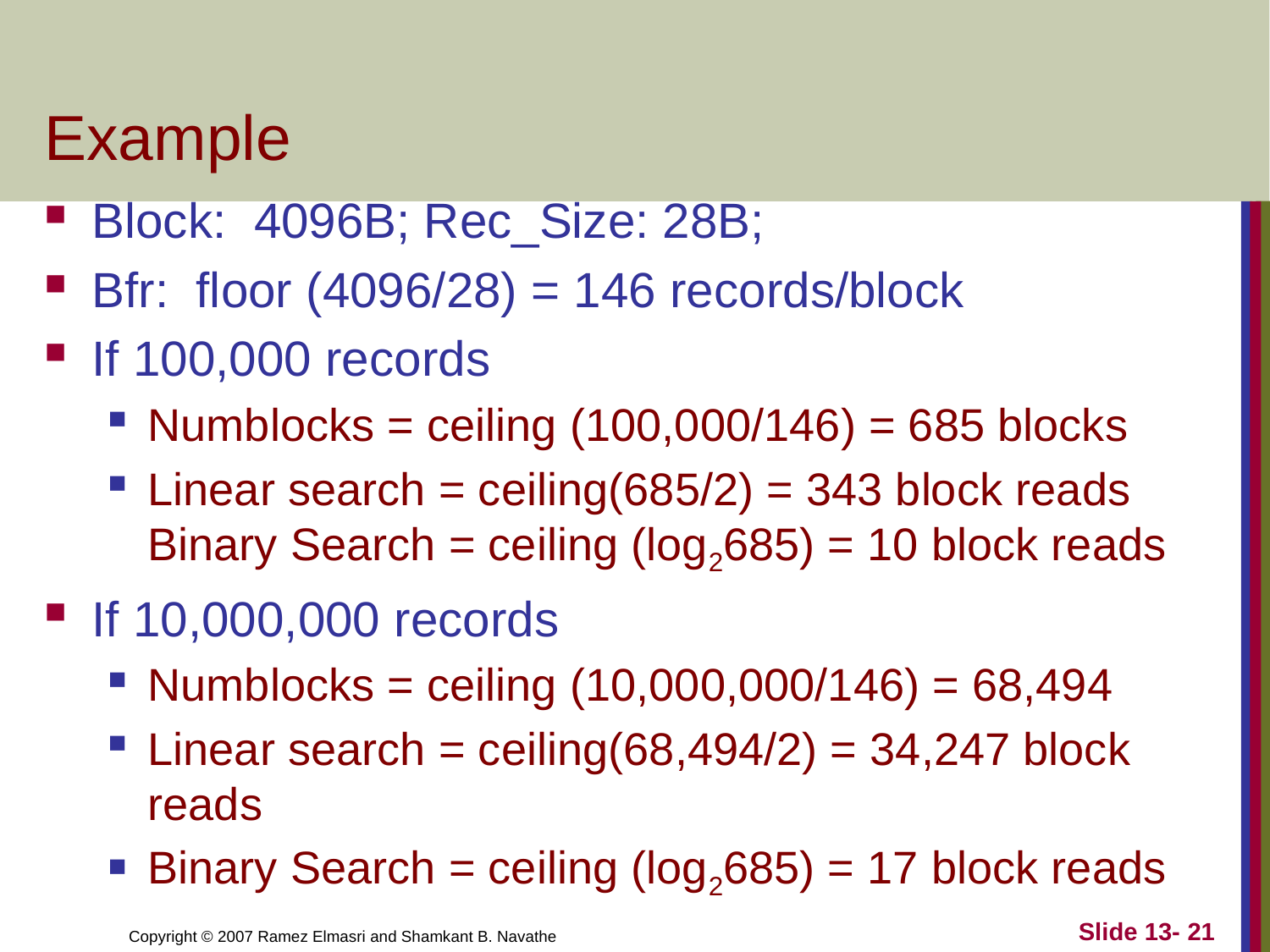

# Example
Block:  4096B; Rec_Size: 28B;
Bfr:  floor (4096/28) = 146 records/block
If 100,000 records
Numblocks = ceiling (100,000/146) = 685 blocks
Linear search = ceiling(685/2) = 343 block reads Binary Search = ceiling (log2685) = 10 block reads
If 10,000,000 records
Numblocks = ceiling (10,000,000/146) = 68,494
Linear search = ceiling(68,494/2) = 34,247 block reads
Binary Search = ceiling (log2685) = 17 block reads

Slide 13- 21